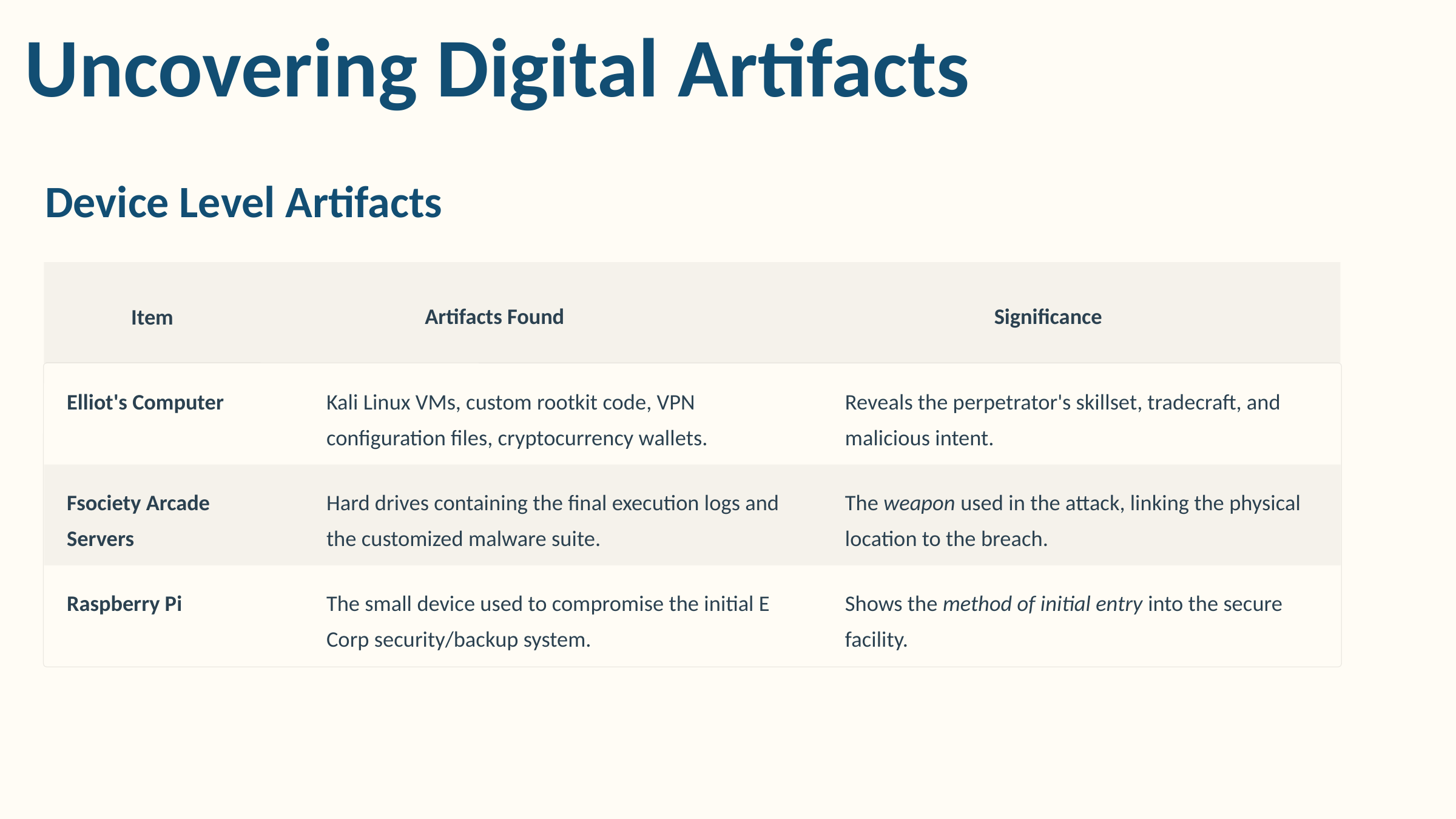

Uncovering Digital Artifacts
Device Level Artifacts

Significance
Artifacts Found
Item

Elliot's Computer
Kali Linux VMs, custom rootkit code, VPN configuration files, cryptocurrency wallets.
Reveals the perpetrator's skillset, tradecraft, and malicious intent.

Fsociety Arcade Servers
Hard drives containing the final execution logs and the customized malware suite.
The weapon used in the attack, linking the physical location to the breach.

Raspberry Pi
The small device used to compromise the initial E Corp security/backup system.
Shows the method of initial entry into the secure facility.